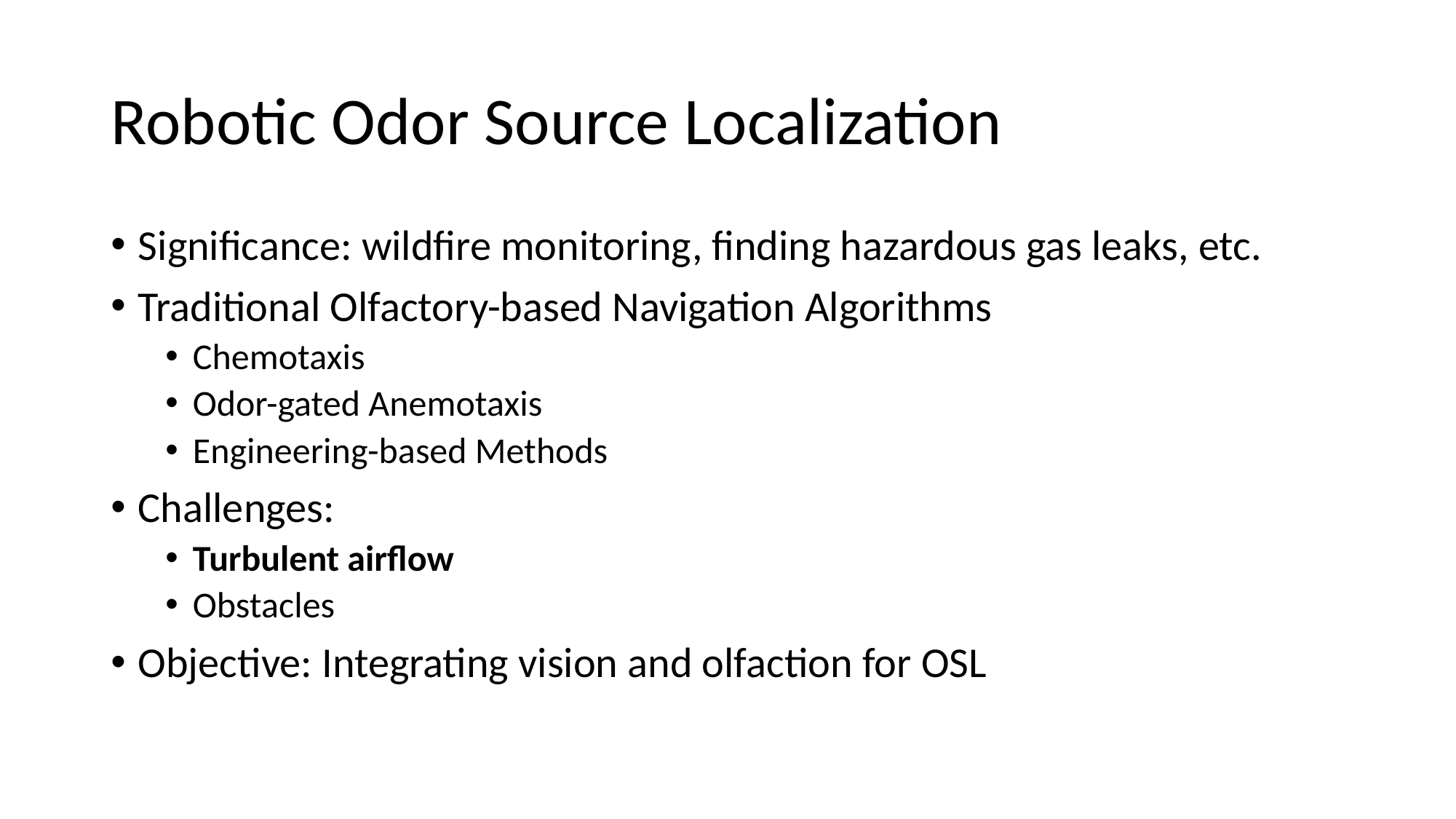

# Robotic Odor Source Localization
Significance: wildfire monitoring, finding hazardous gas leaks, etc.
Traditional Olfactory-based Navigation Algorithms
Chemotaxis
Odor-gated Anemotaxis
Engineering-based Methods
Challenges:
Turbulent airflow
Obstacles
Objective: Integrating vision and olfaction for OSL